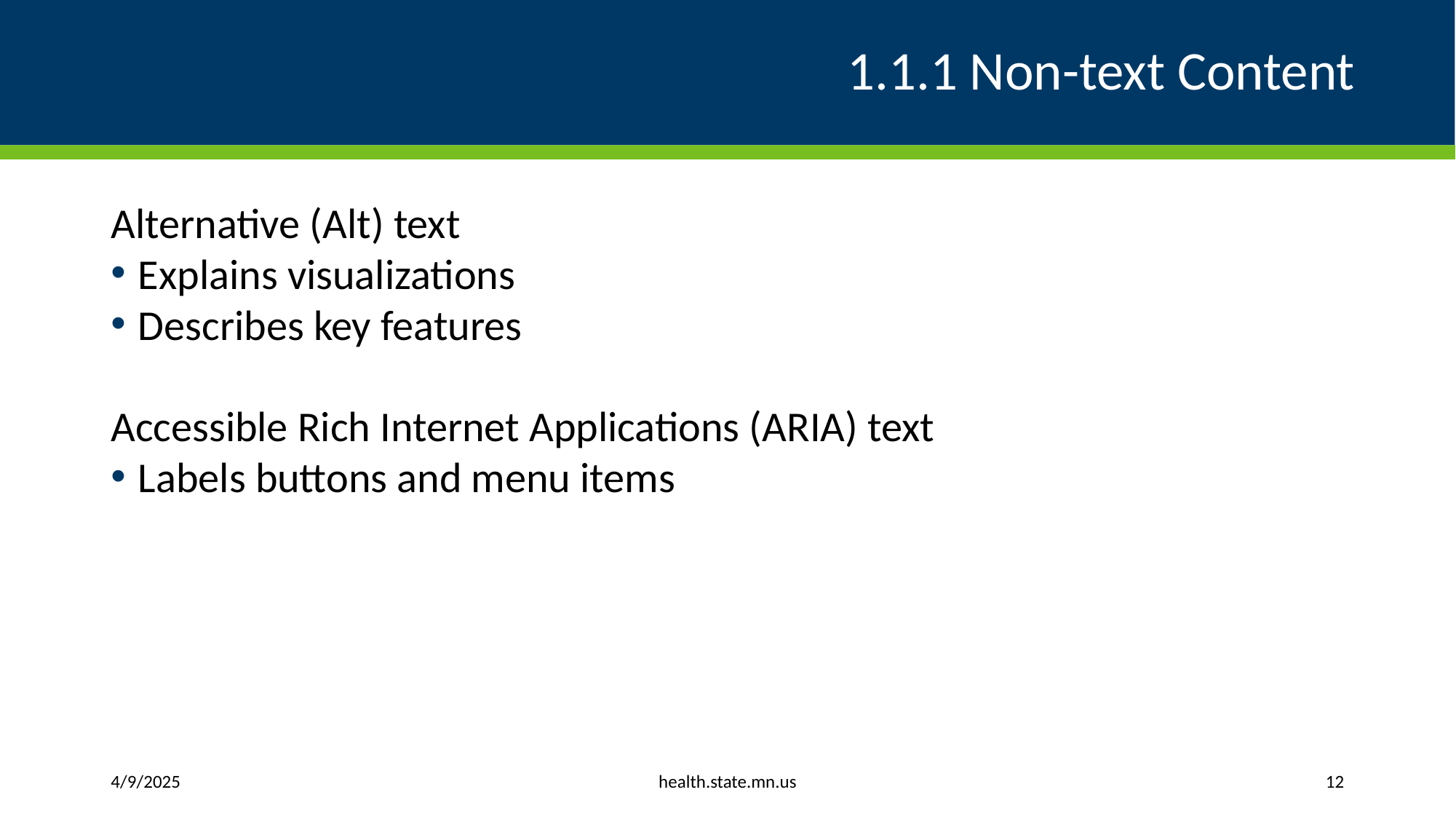

# 1.1.1 Non-text Content
Alternative (Alt) text
Explains visualizations
Describes key features

Accessible Rich Internet Applications (ARIA) text
Labels buttons and menu items
health.state.mn.us
4/9/2025
12